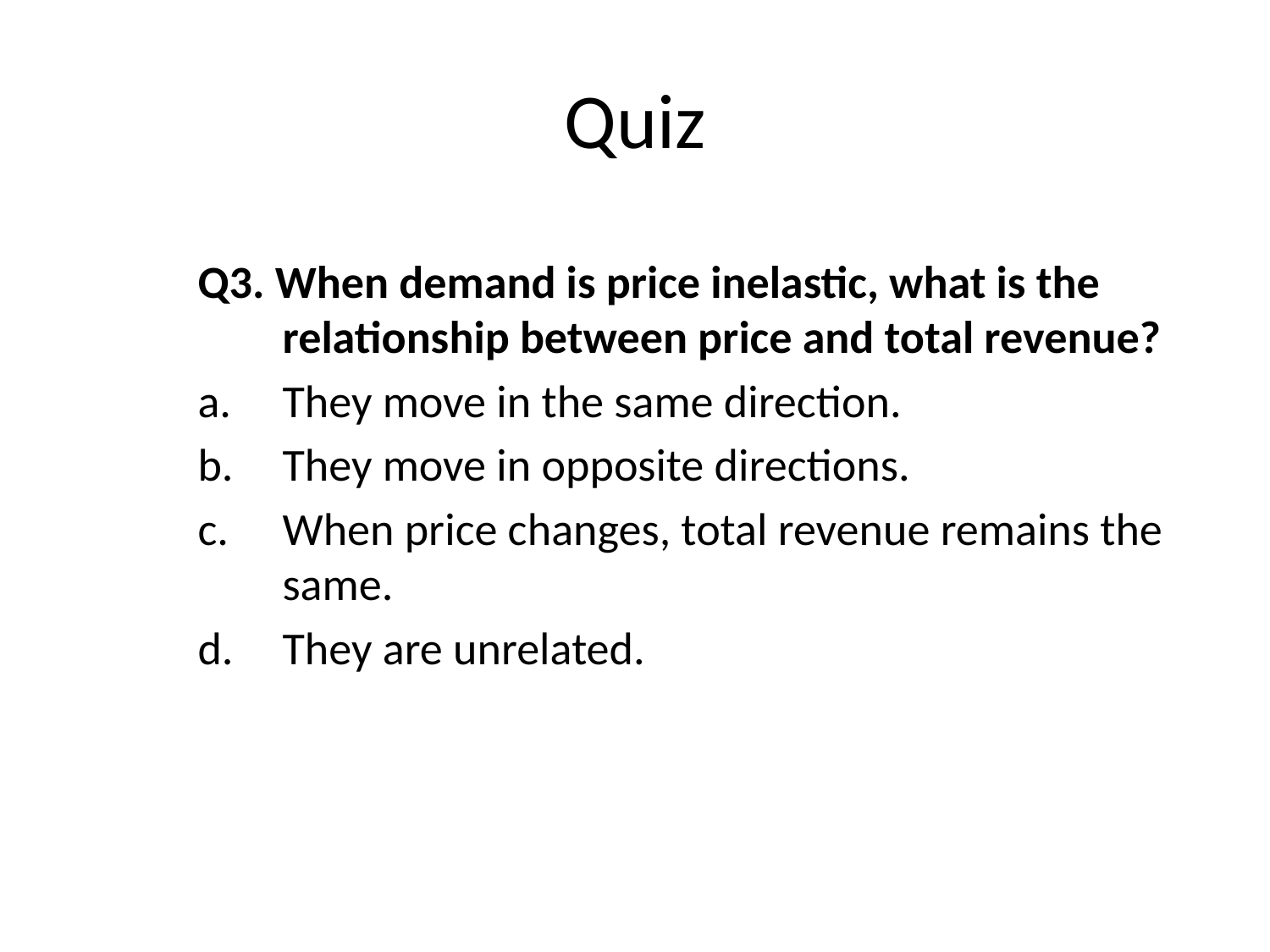

# Quiz
Q3. When demand is price inelastic, what is the relationship between price and total revenue?
They move in the same direction.
They move in opposite directions.
When price changes, total revenue remains the same.
They are unrelated.